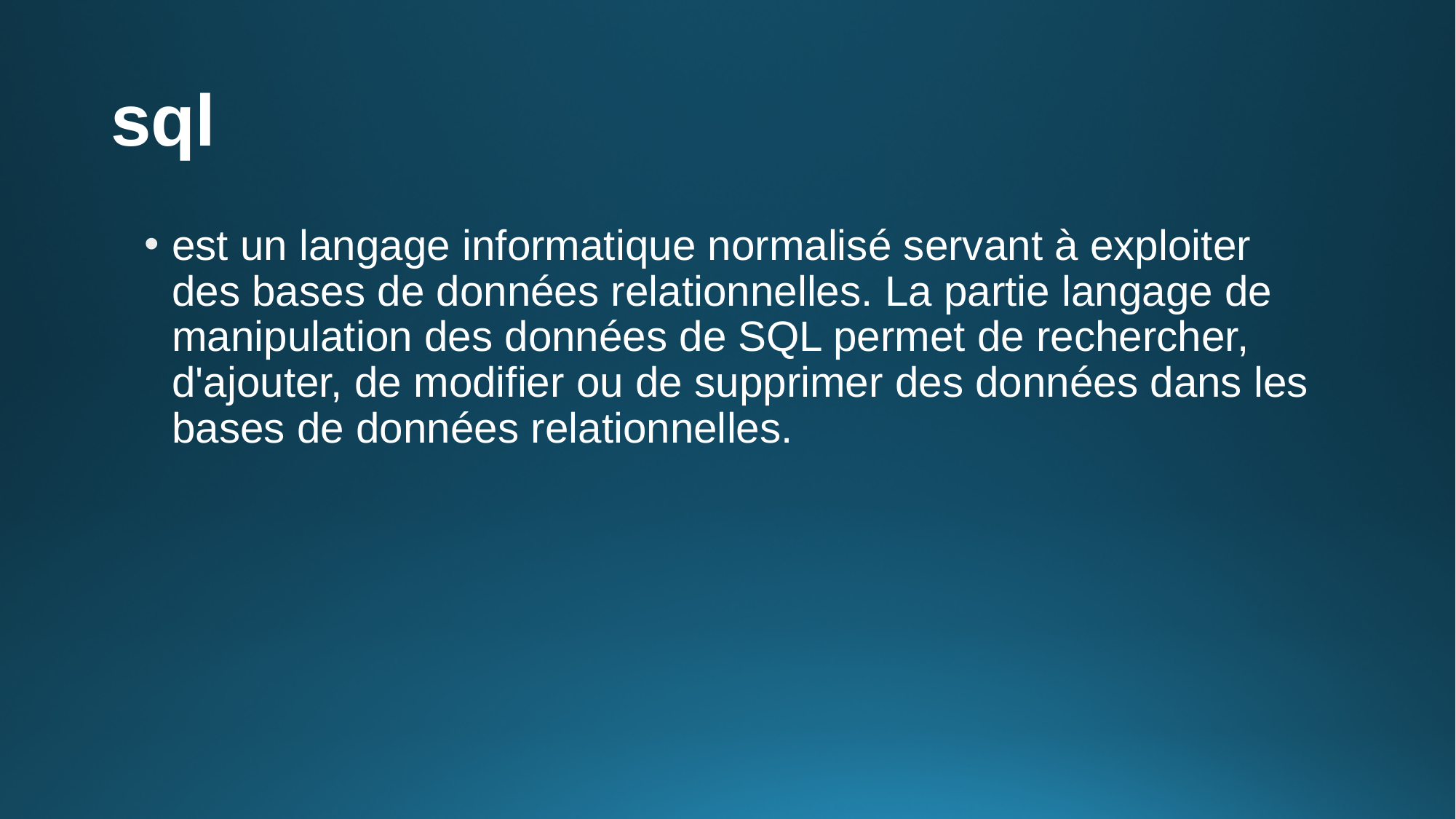

# sql
est un langage informatique normalisé servant à exploiter des bases de données relationnelles. La partie langage de manipulation des données de SQL permet de rechercher, d'ajouter, de modifier ou de supprimer des données dans les bases de données relationnelles.